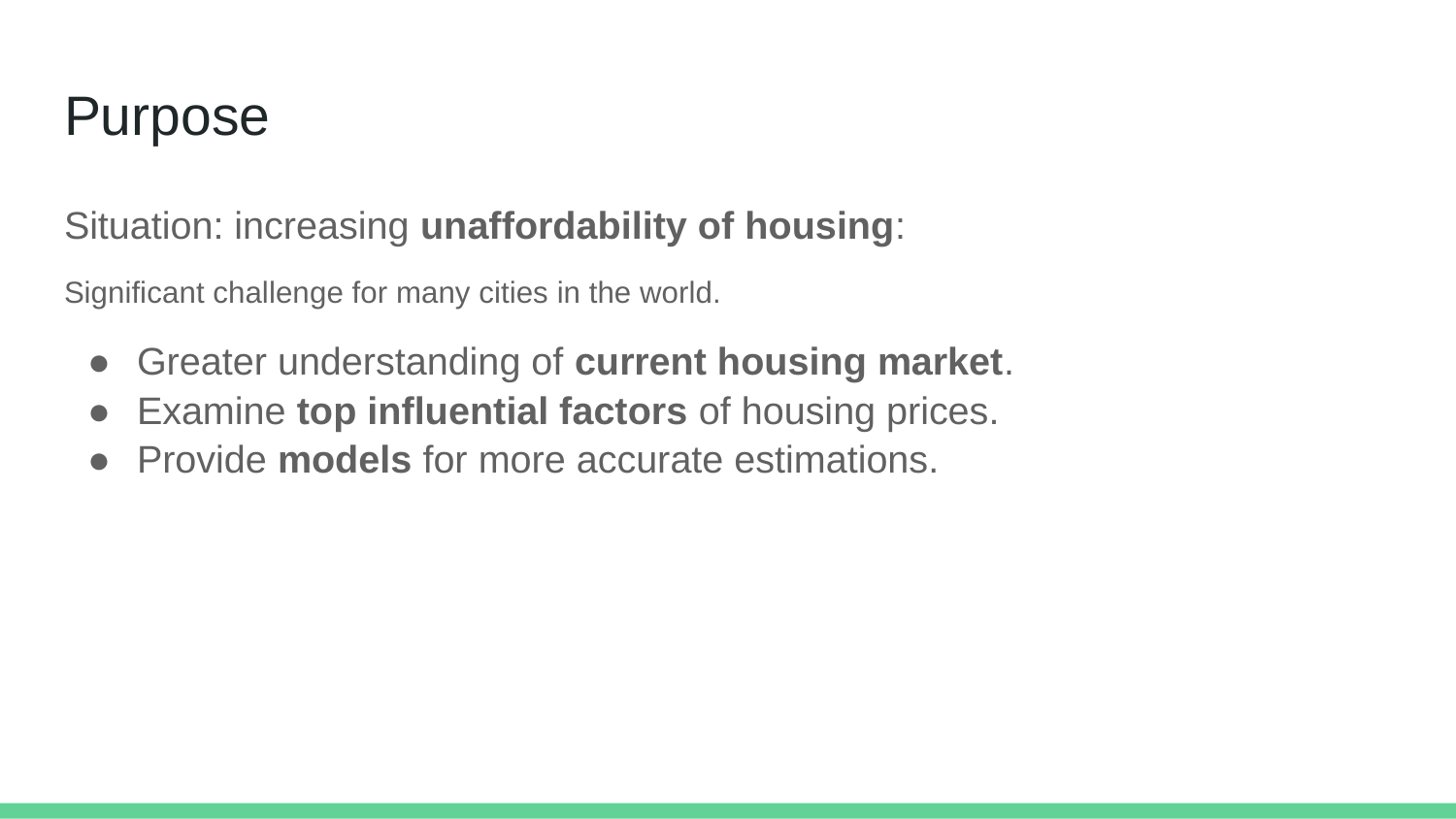

# Purpose
Situation: increasing unaffordability of housing:
Significant challenge for many cities in the world.
Greater understanding of current housing market.
Examine top influential factors of housing prices.
Provide models for more accurate estimations.